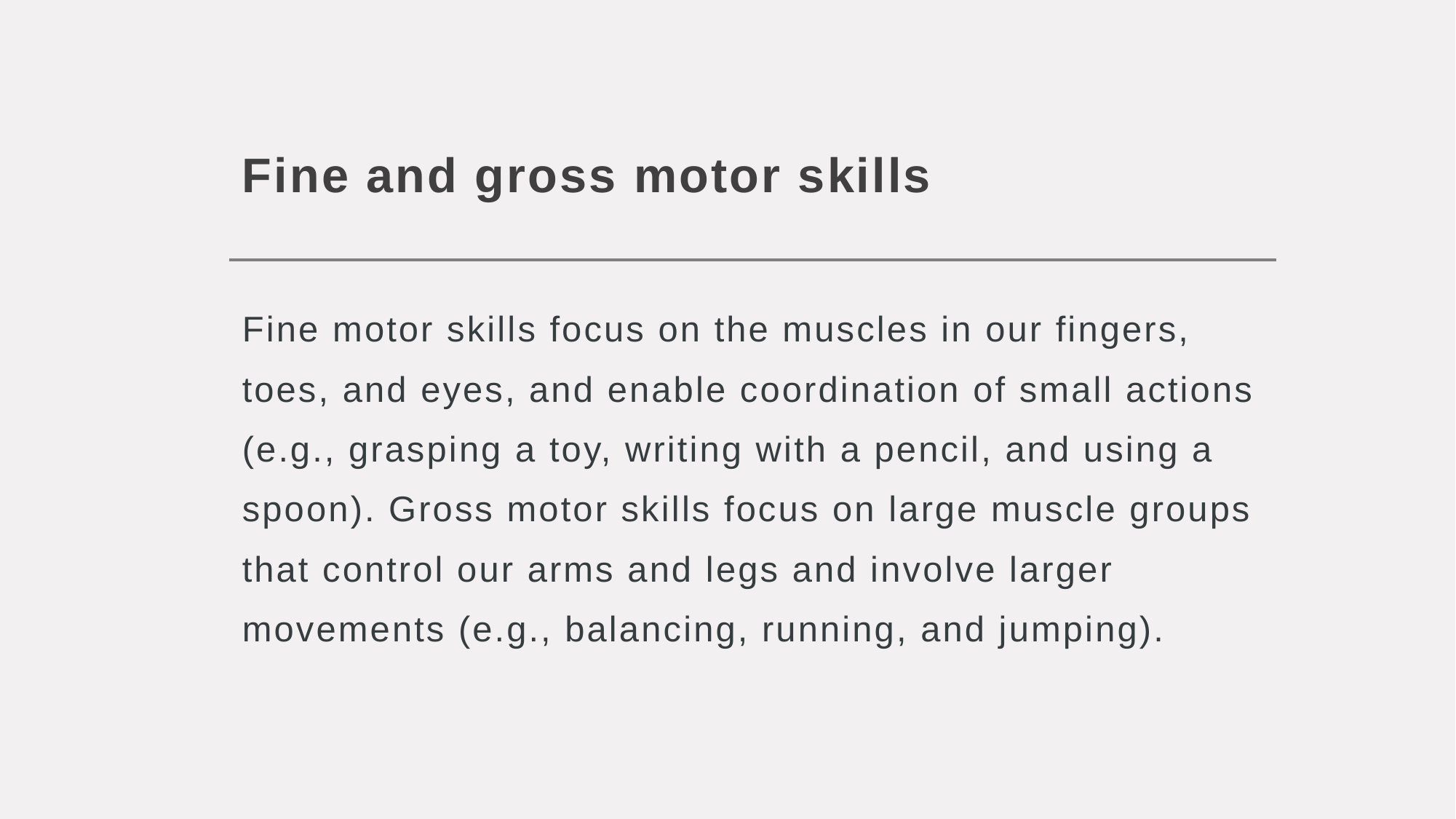

# Fine and gross motor skills
Fine motor skills focus on the muscles in our fingers, toes, and eyes, and enable coordination of small actions (e.g., grasping a toy, writing with a pencil, and using a spoon). Gross motor skills focus on large muscle groups that control our arms and legs and involve larger movements (e.g., balancing, running, and jumping).